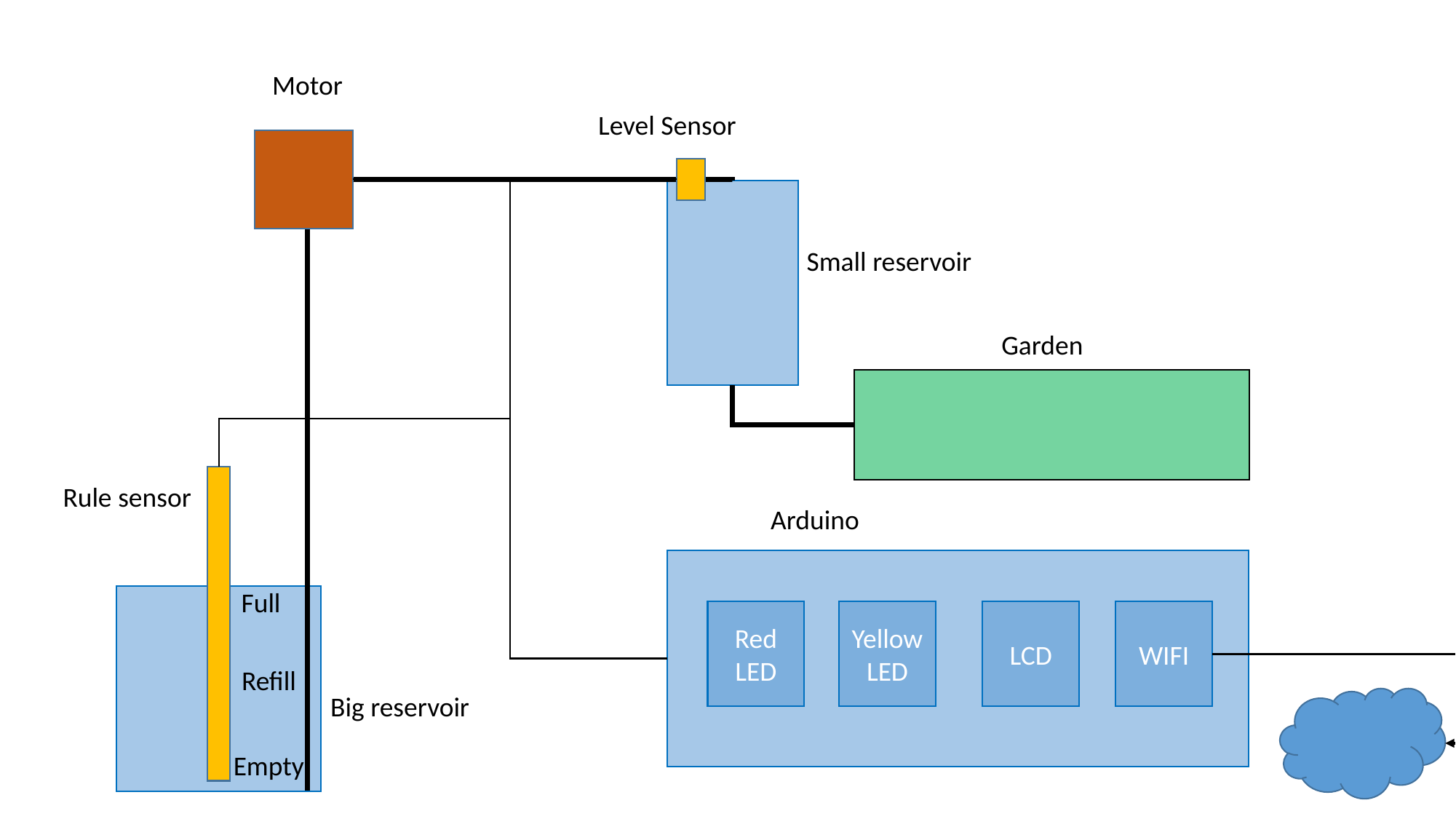

Motor
Level Sensor

Small reservoir
Garden

Rule sensor
Arduino

Full

Red
LED
Yellow
LED
LCD
WIFI
Refill
Big reservoir

Empty